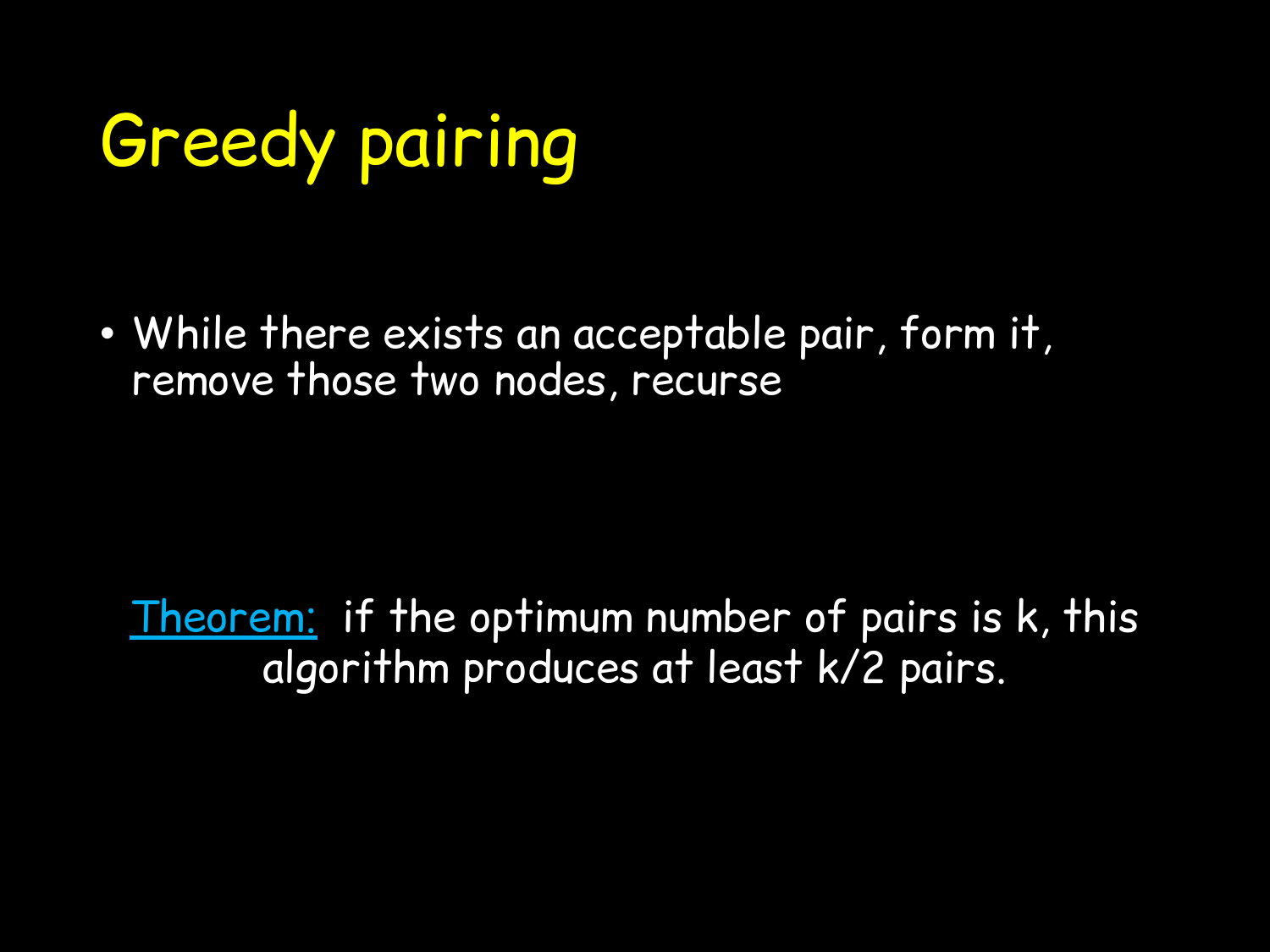

# Greedy pairing
While there exists an acceptable pair, form it, remove those two nodes, recurse
Theorem:  if the optimum number of pairs is k, this algorithm produces at least k/2 pairs.